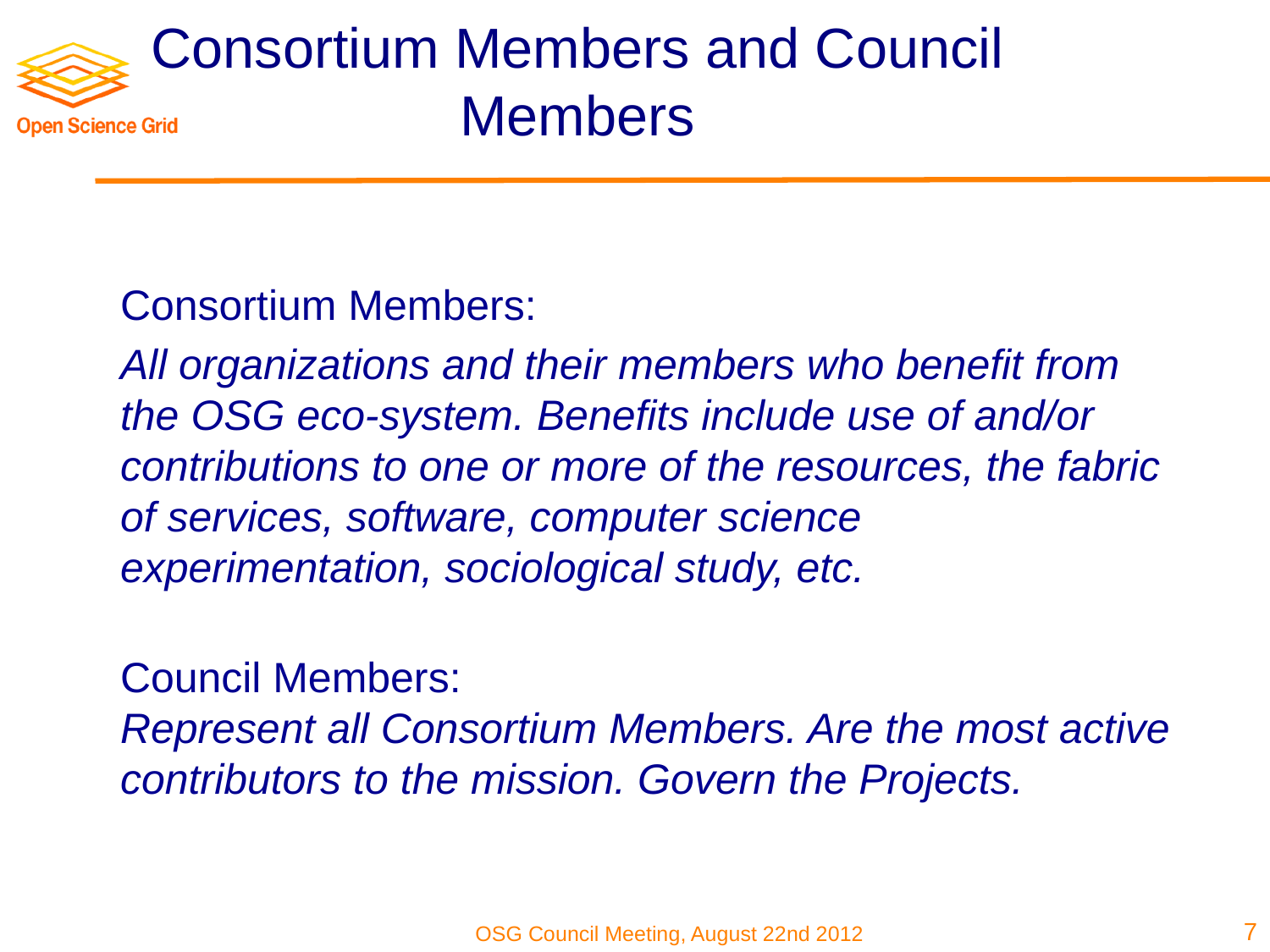

# Consortium Members and Council Members
Consortium Members:
All organizations and their members who benefit from the OSG eco-system. Benefits include use of and/or contributions to one or more of the resources, the fabric of services, software, computer science experimentation, sociological study, etc.

Council Members:
Represent all Consortium Members. Are the most active contributors to the mission. Govern the Projects.

7